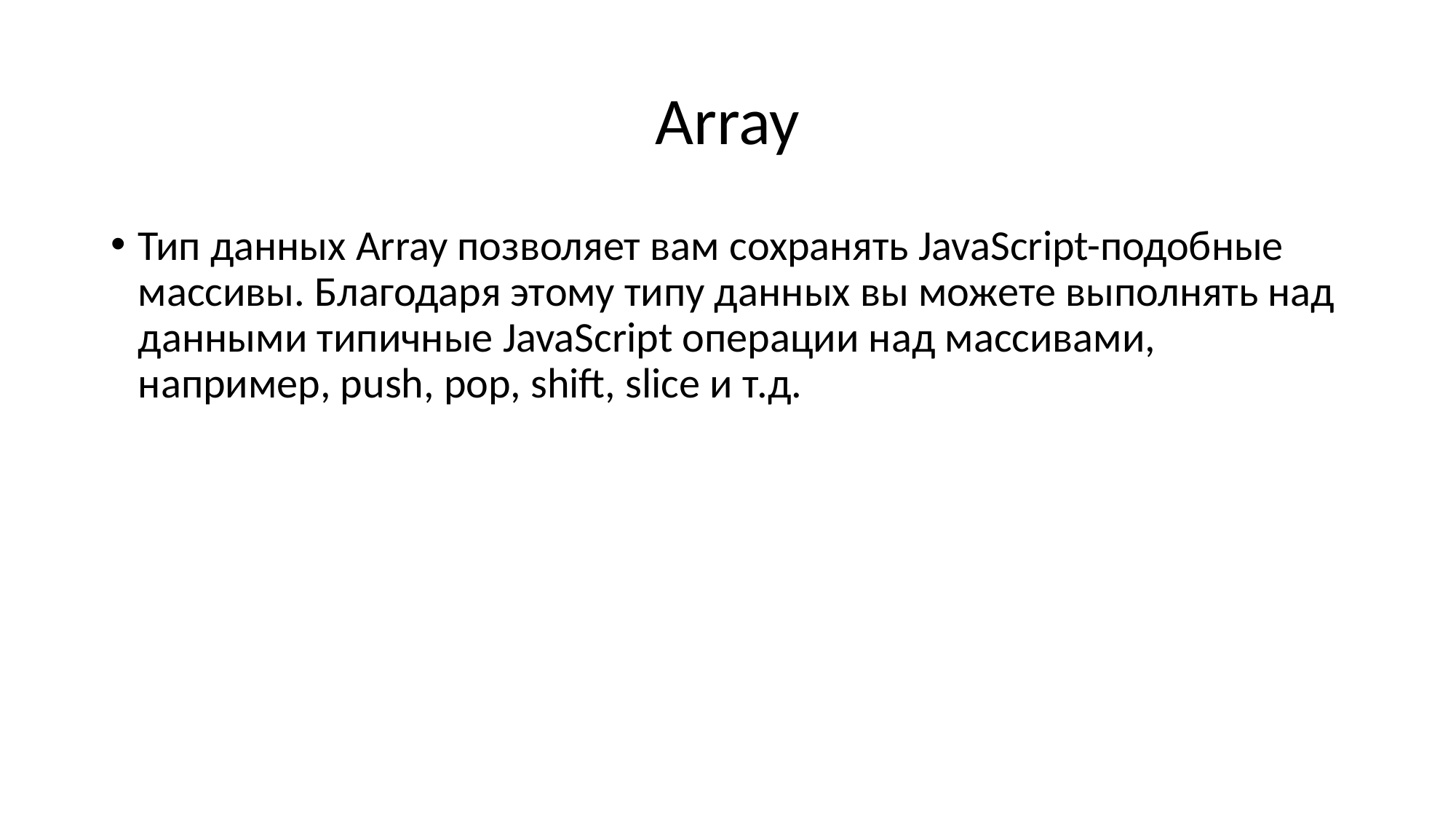

# Array
Тип данных Array позволяет вам сохранять JavaScript-подобные массивы. Благодаря этому типу данных вы можете выполнять над данными типичные JavaScript операции над массивами, например, push, pop, shift, slice и т.д.